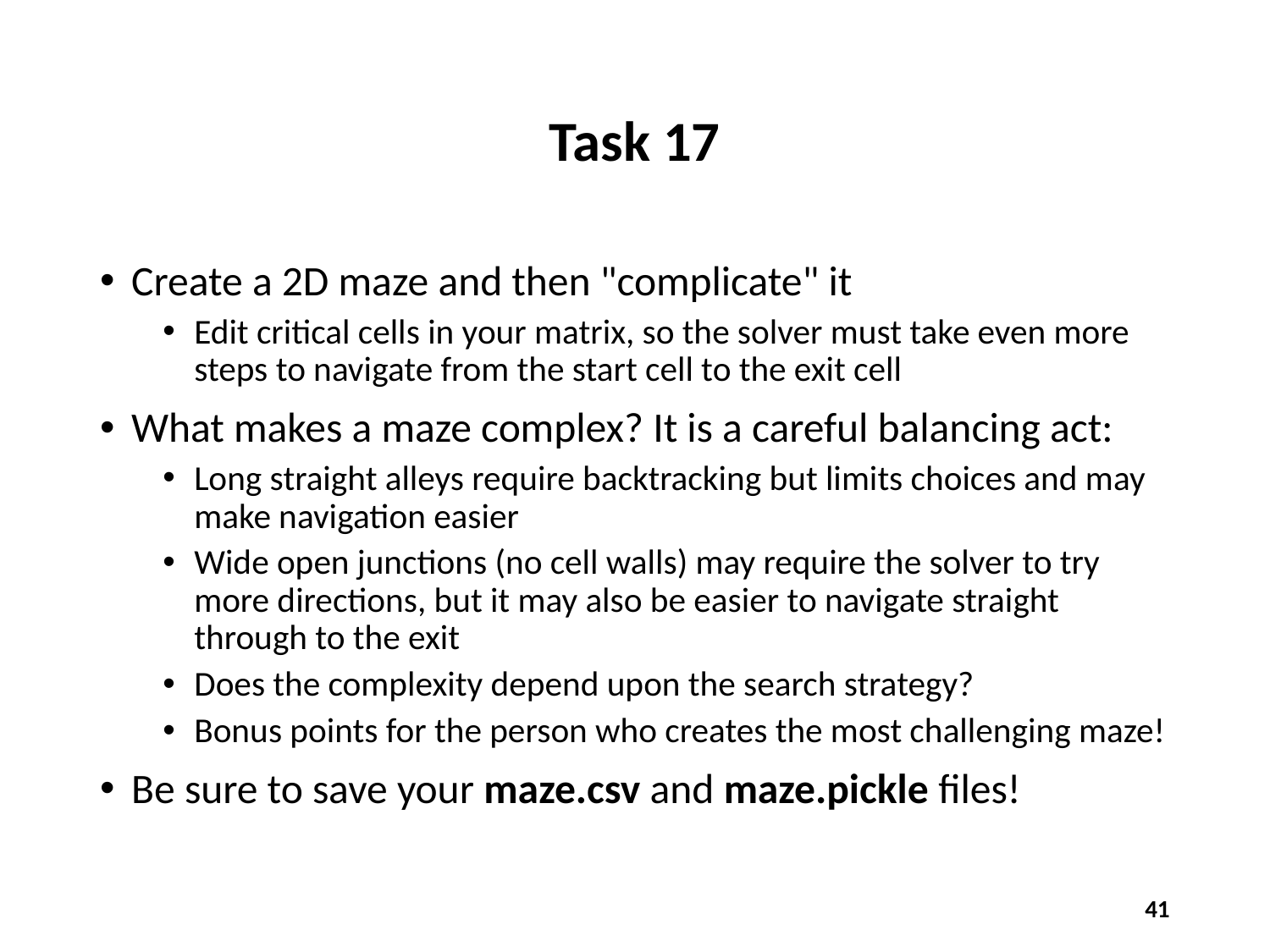

# Task 17
Create a 2D maze and then "complicate" it
Edit critical cells in your matrix, so the solver must take even more steps to navigate from the start cell to the exit cell
What makes a maze complex? It is a careful balancing act:
Long straight alleys require backtracking but limits choices and may make navigation easier
Wide open junctions (no cell walls) may require the solver to try more directions, but it may also be easier to navigate straight through to the exit
Does the complexity depend upon the search strategy?
Bonus points for the person who creates the most challenging maze!
Be sure to save your maze.csv and maze.pickle files!
41